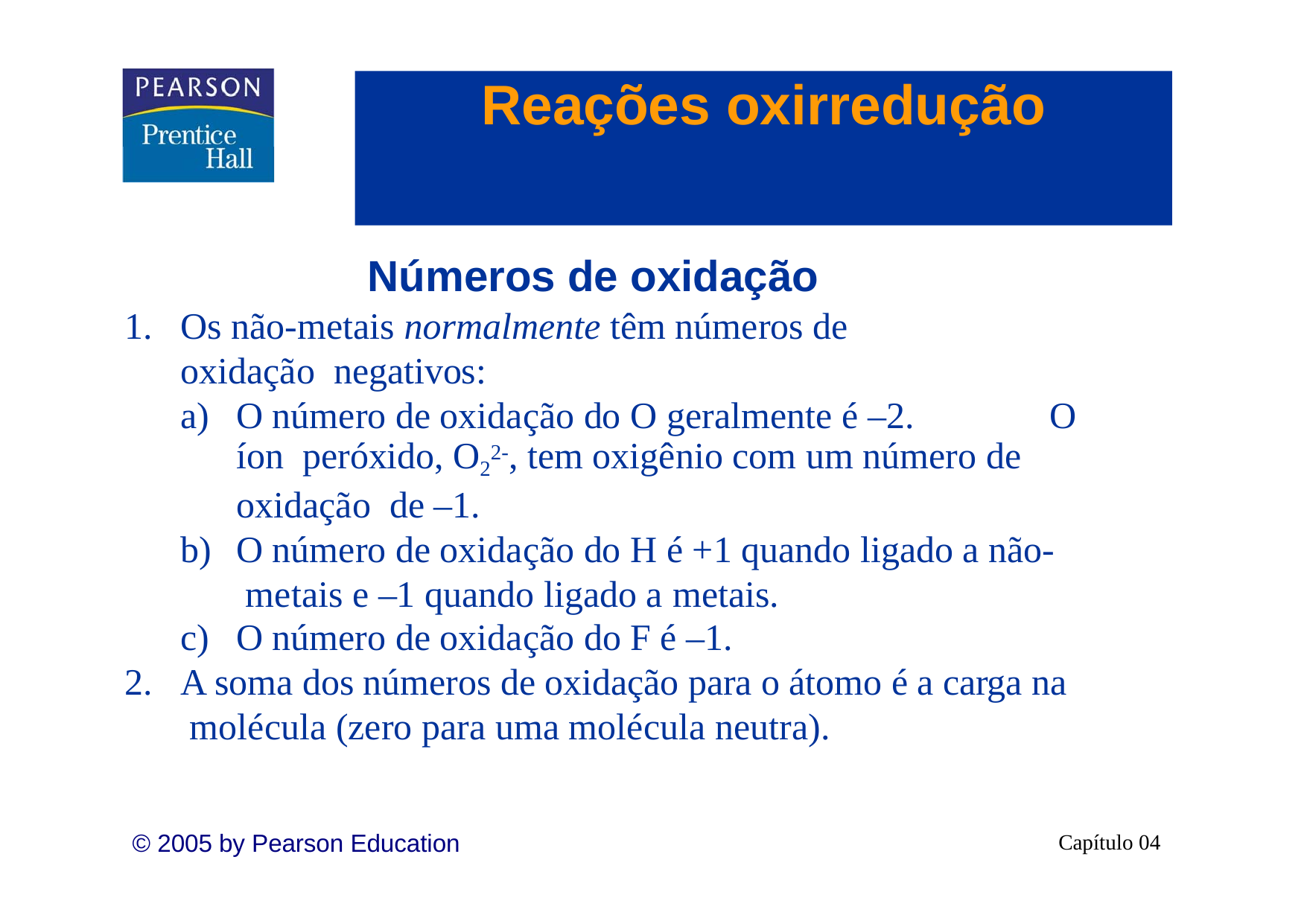

# Reações oxirredução
Números de oxidação
Os não-metais normalmente têm números de oxidação  negativos:
O número de oxidação do O geralmente é –2.	O íon  peróxido, O22-, tem oxigênio com um número de oxidação  de –1.
O número de oxidação do H é +1 quando ligado a não-  metais e –1 quando ligado a metais.
O número de oxidação do F é –1.
A soma dos números de oxidação para o átomo é a carga na  molécula (zero para uma molécula neutra).

© 2005 by Pearson Education
Capítulo 04